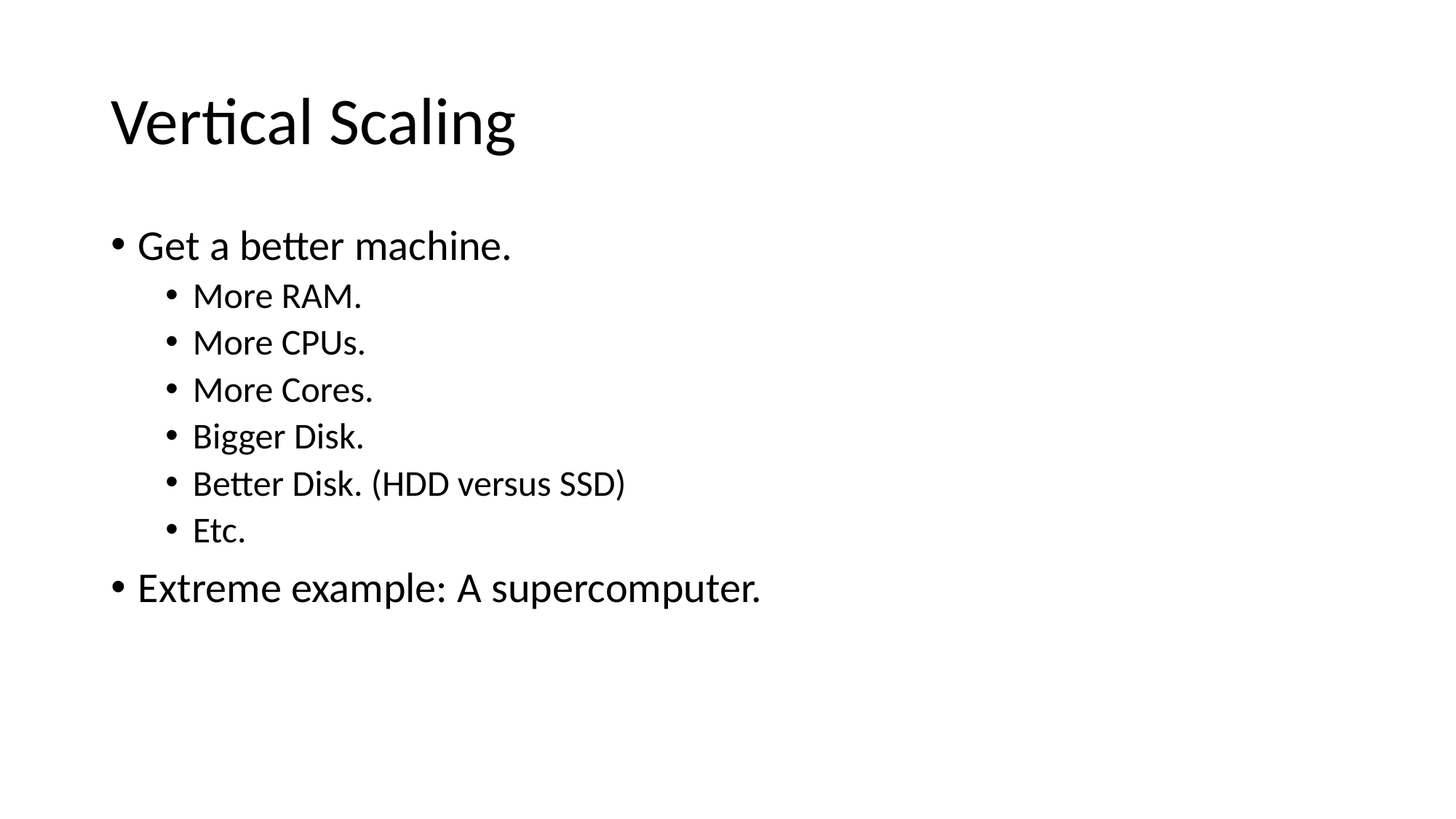

# Vertical Scaling
Get a better machine.
More RAM.
More CPUs.
More Cores.
Bigger Disk.
Better Disk. (HDD versus SSD)
Etc.
Extreme example: A supercomputer.